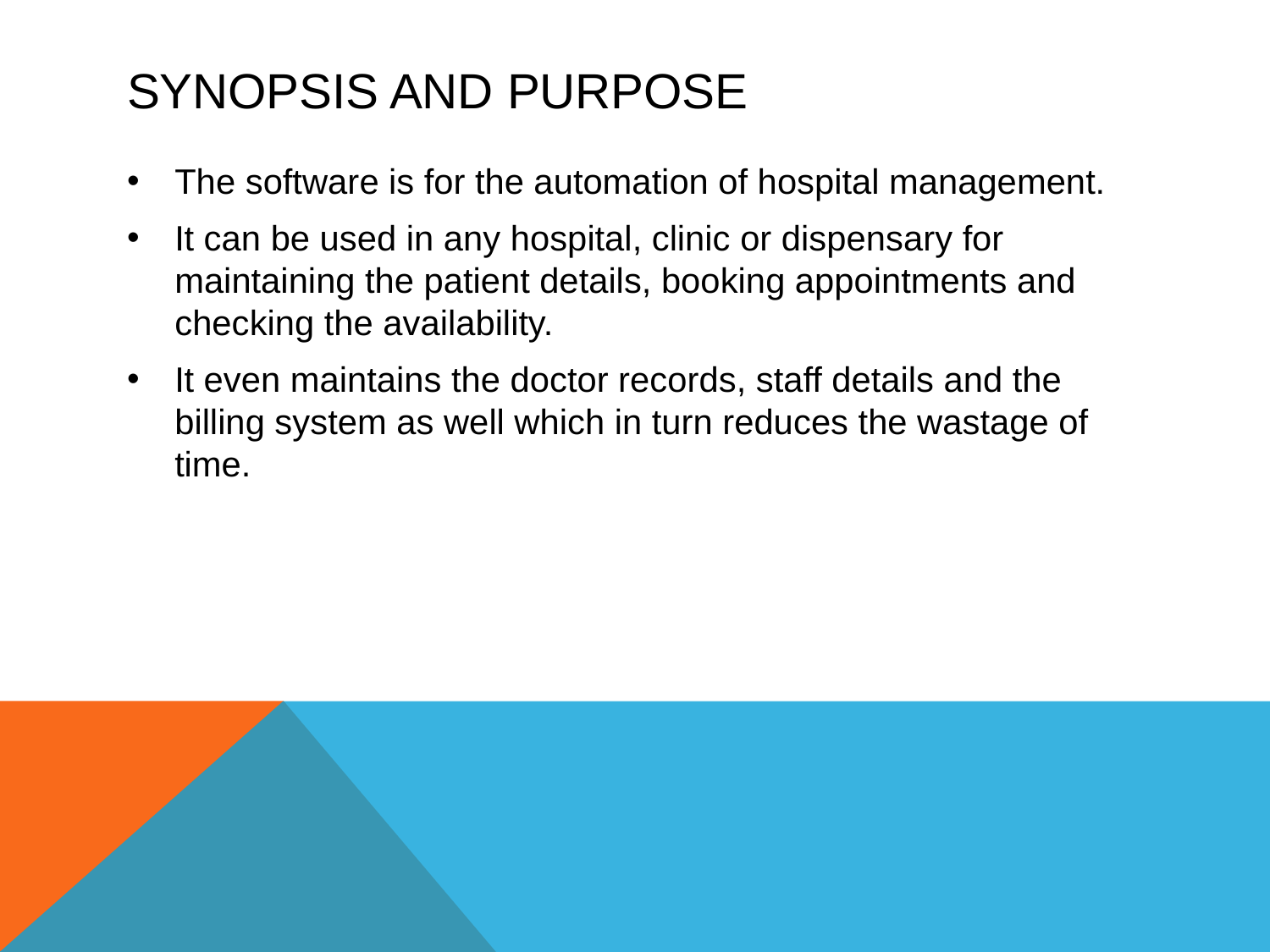

# SYNOPSIS AND PURPOSE
The software is for the automation of hospital management.
It can be used in any hospital, clinic or dispensary for maintaining the patient details, booking appointments and checking the availability.
It even maintains the doctor records, staff details and the billing system as well which in turn reduces the wastage of time.